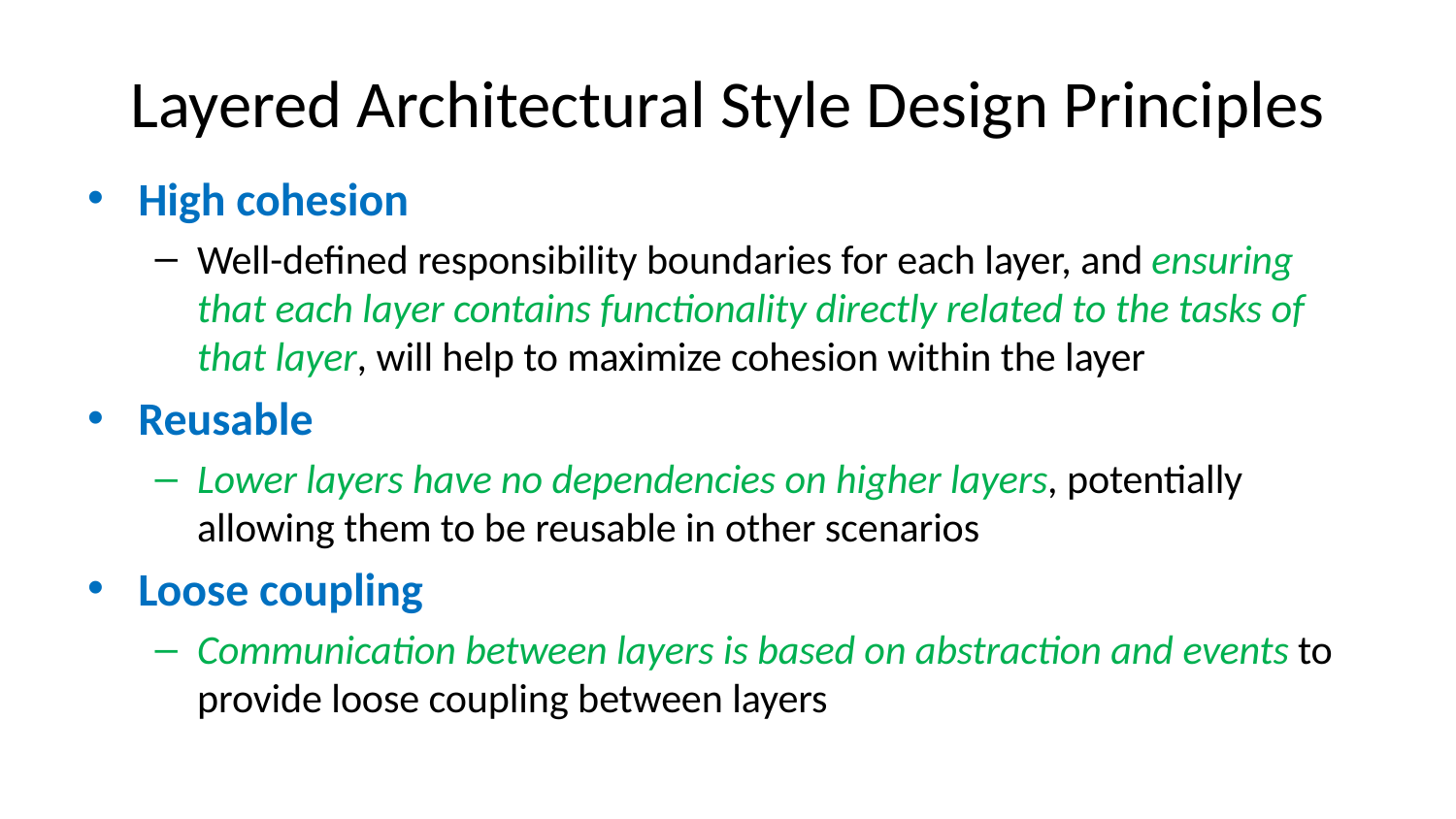

# Layered Architectural Style Design Principles
High cohesion
Well-defined responsibility boundaries for each layer, and ensuring that each layer contains functionality directly related to the tasks of that layer, will help to maximize cohesion within the layer
Reusable
Lower layers have no dependencies on higher layers, potentially allowing them to be reusable in other scenarios
Loose coupling
Communication between layers is based on abstraction and events to provide loose coupling between layers